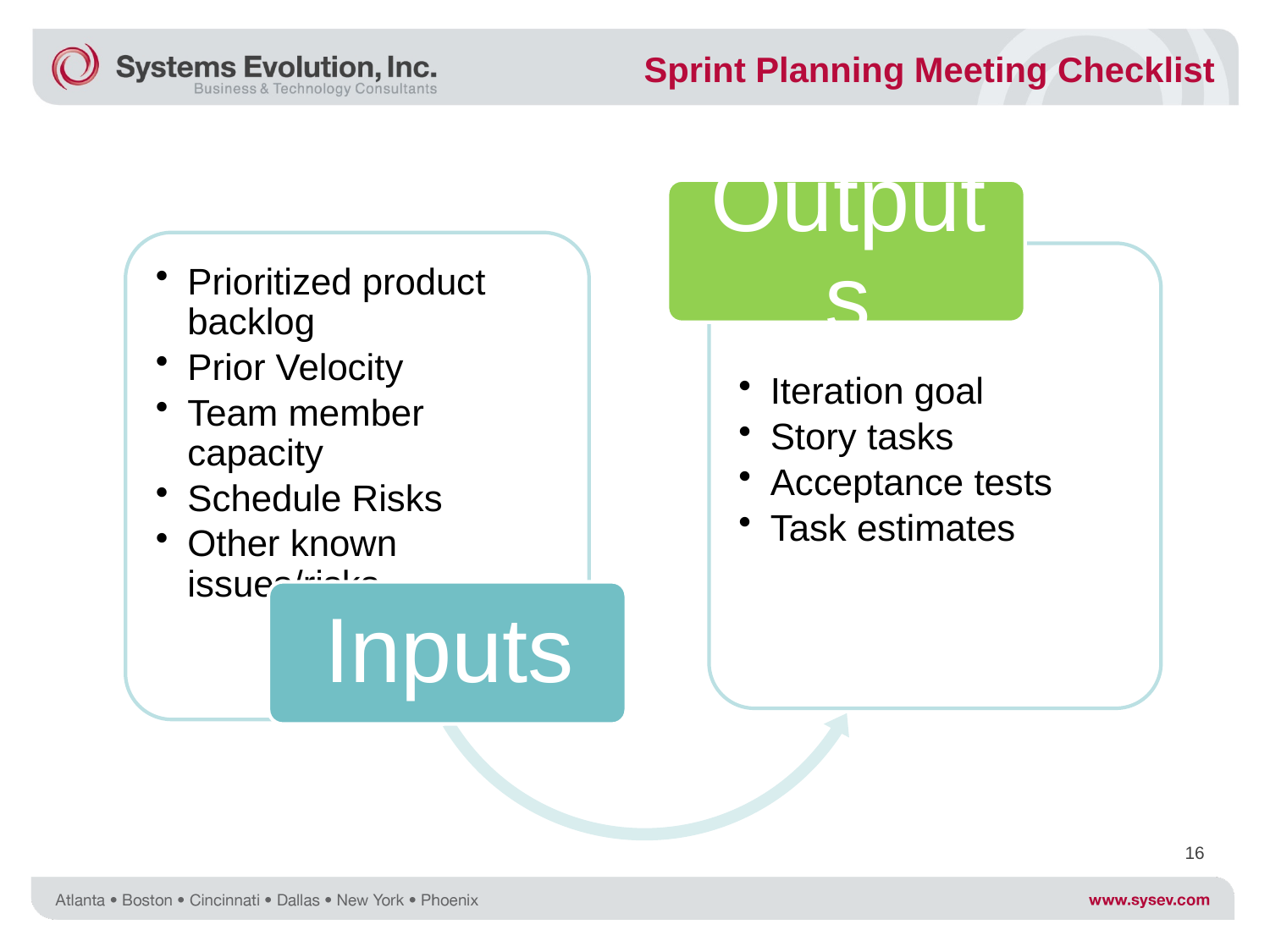

Sprint Planning Meeting Checklist
Prioritized product backlog
Prior Velocity
Team member capacity
Schedule Risks
Other known issues/risks
Inputs
Iteration goal
Story tasks
Acceptance tests
Task estimates
Outputs

16